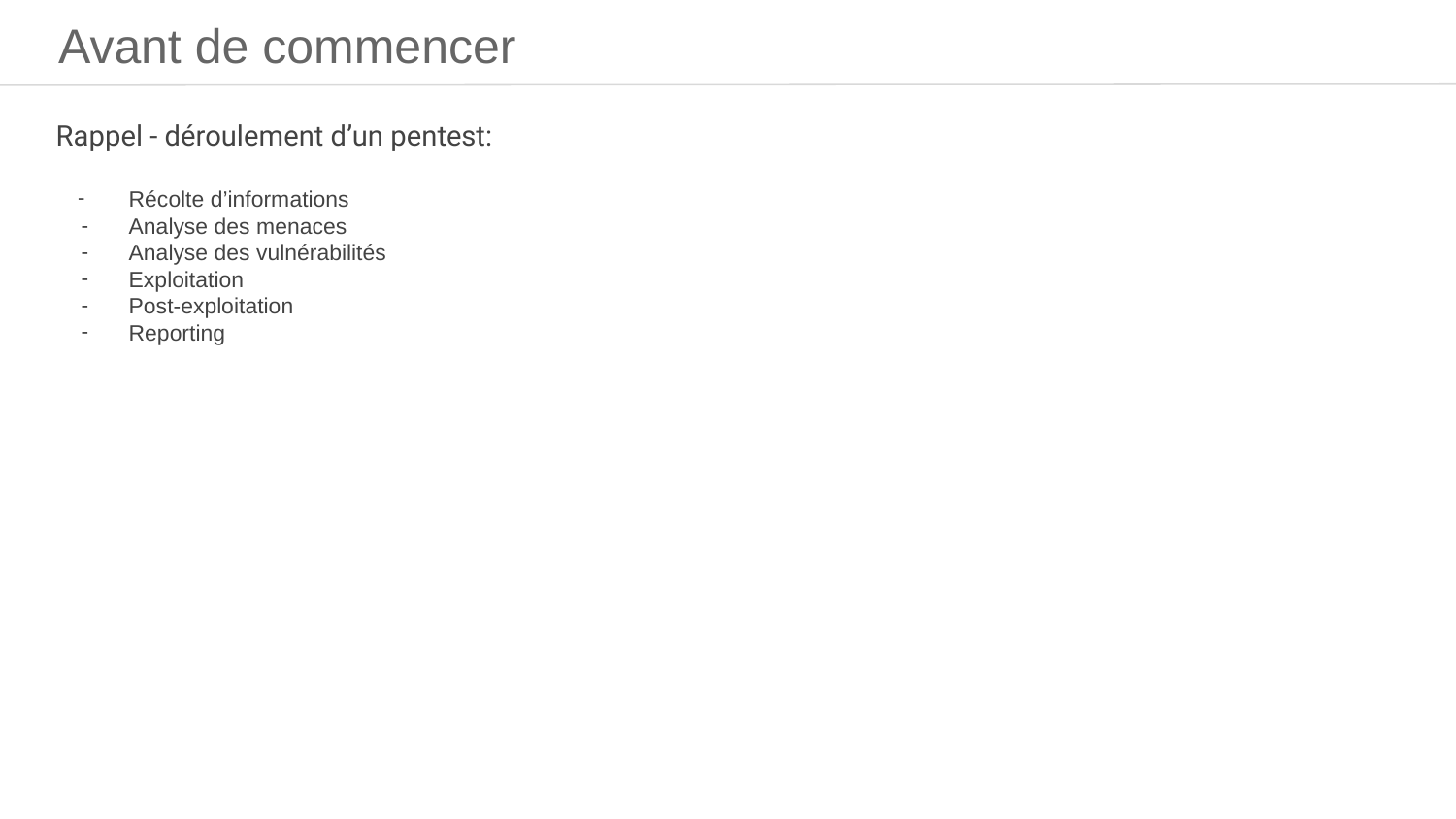

Avant de commencer

Rappel - déroulement d’un pentest:

Récolte d’informations
Analyse des menaces
Analyse des vulnérabilités
Exploitation
Post-exploitation
Reporting